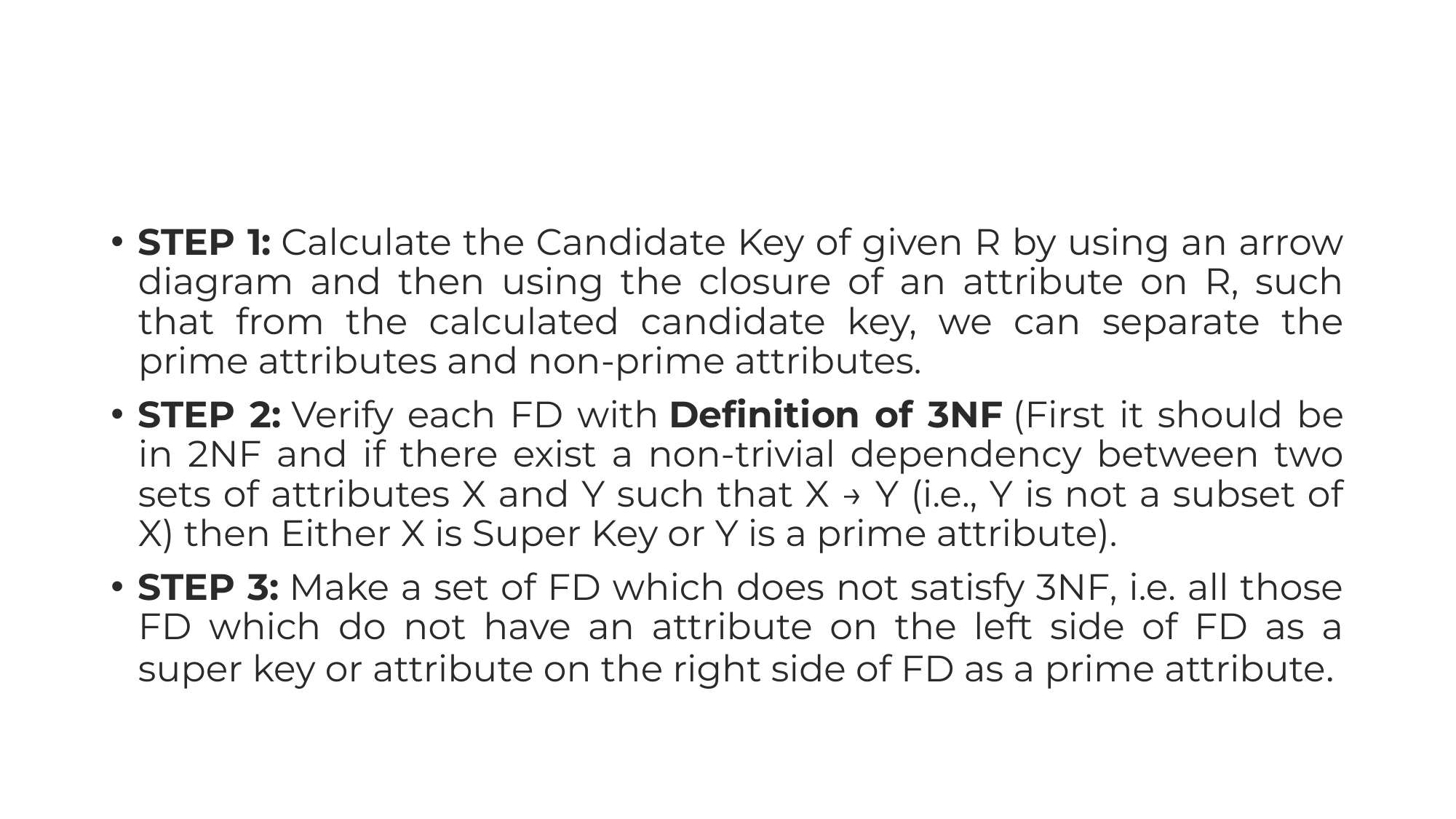

#
STEP 1: Calculate the Candidate Key of given R by using an arrow diagram and then using the closure of an attribute on R, such that from the calculated candidate key, we can separate the prime attributes and non-prime attributes.
STEP 2: Verify each FD with Definition of 3NF (First it should be in 2NF and if there exist a non-trivial dependency between two sets of attributes X and Y such that X → Y (i.e., Y is not a subset of X) then Either X is Super Key or Y is a prime attribute).
STEP 3: Make a set of FD which does not satisfy 3NF, i.e. all those FD which do not have an attribute on the left side of FD as a super key or attribute on the right side of FD as a prime attribute.